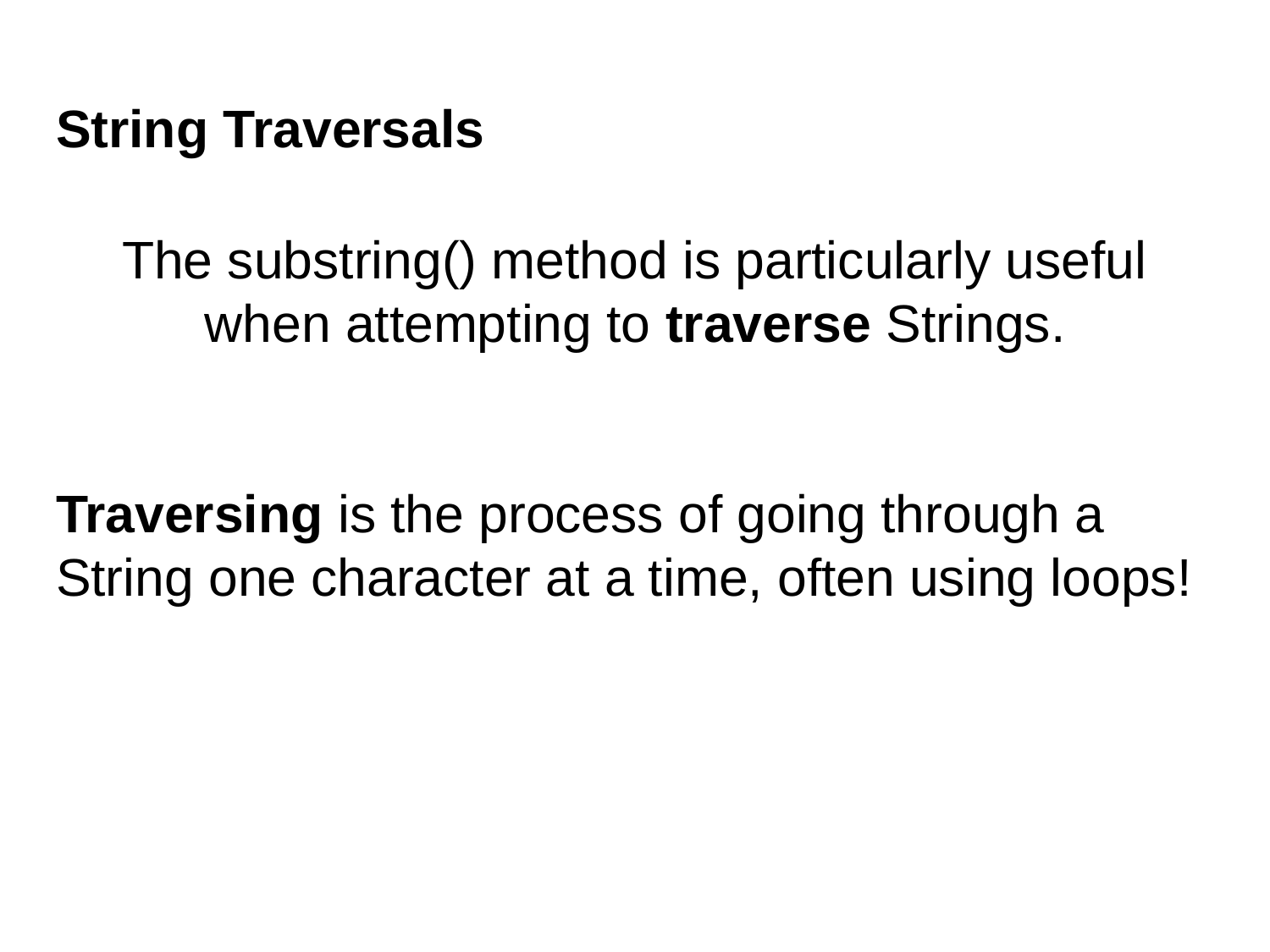

# String Traversals

The substring() method is particularly useful when attempting to traverse Strings.

Traversing is the process of going through a String one character at a time, often using loops!